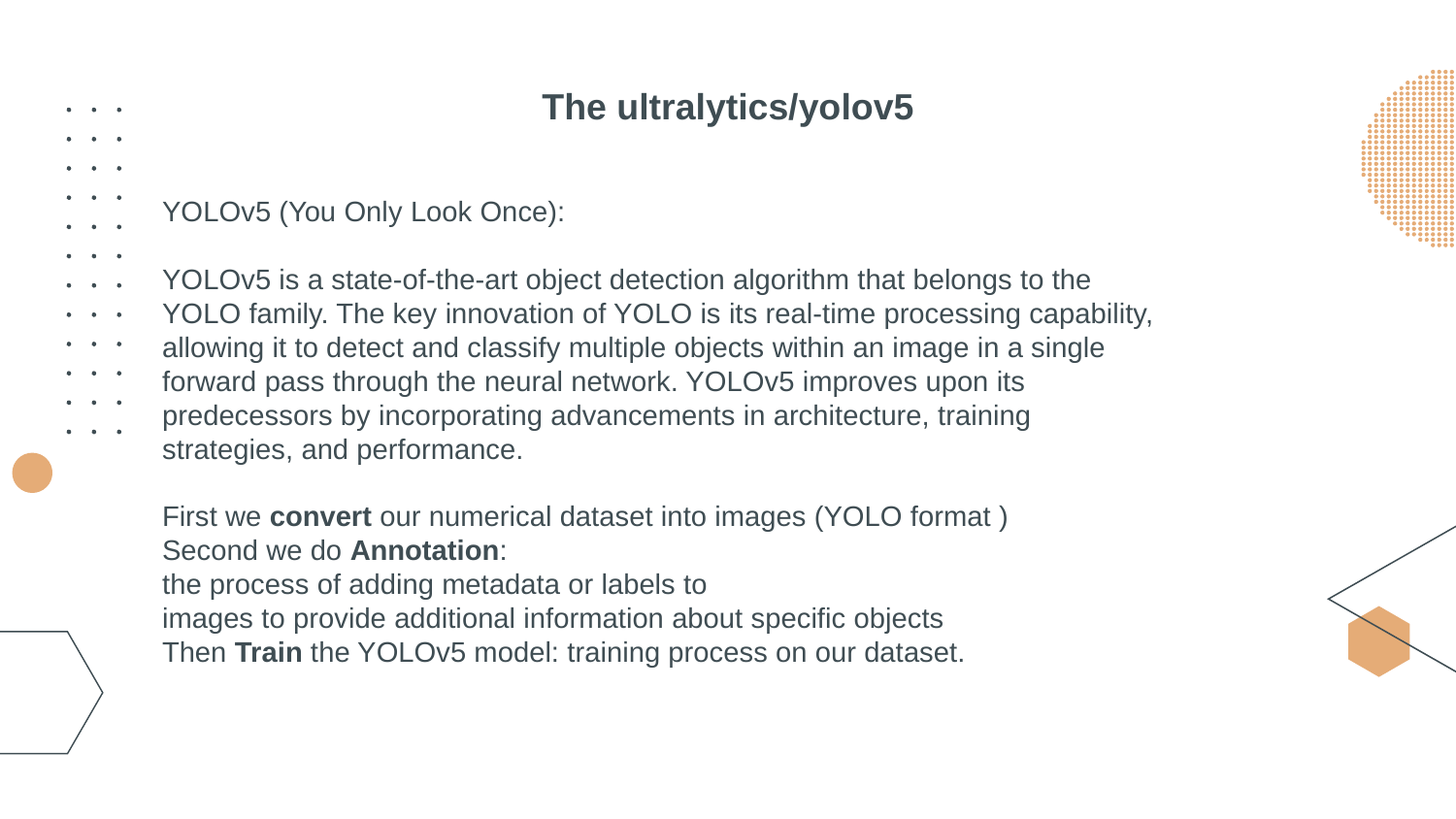

# The ultralytics/yolov5

YOLOv5 (You Only Look Once):

YOLOv5 is a state-of-the-art object detection algorithm that belongs to the
YOLO family. The key innovation of YOLO is its real-time processing capability,
allowing it to detect and classify multiple objects within an image in a single
forward pass through the neural network. YOLOv5 improves upon its
predecessors by incorporating advancements in architecture, training
strategies, and performance.

First we convert our numerical dataset into images (YOLO format )
Second we do Annotation:
the process of adding metadata or labels to
images to provide additional information about specific objects
Then Train the YOLOv5 model: training process on our dataset.